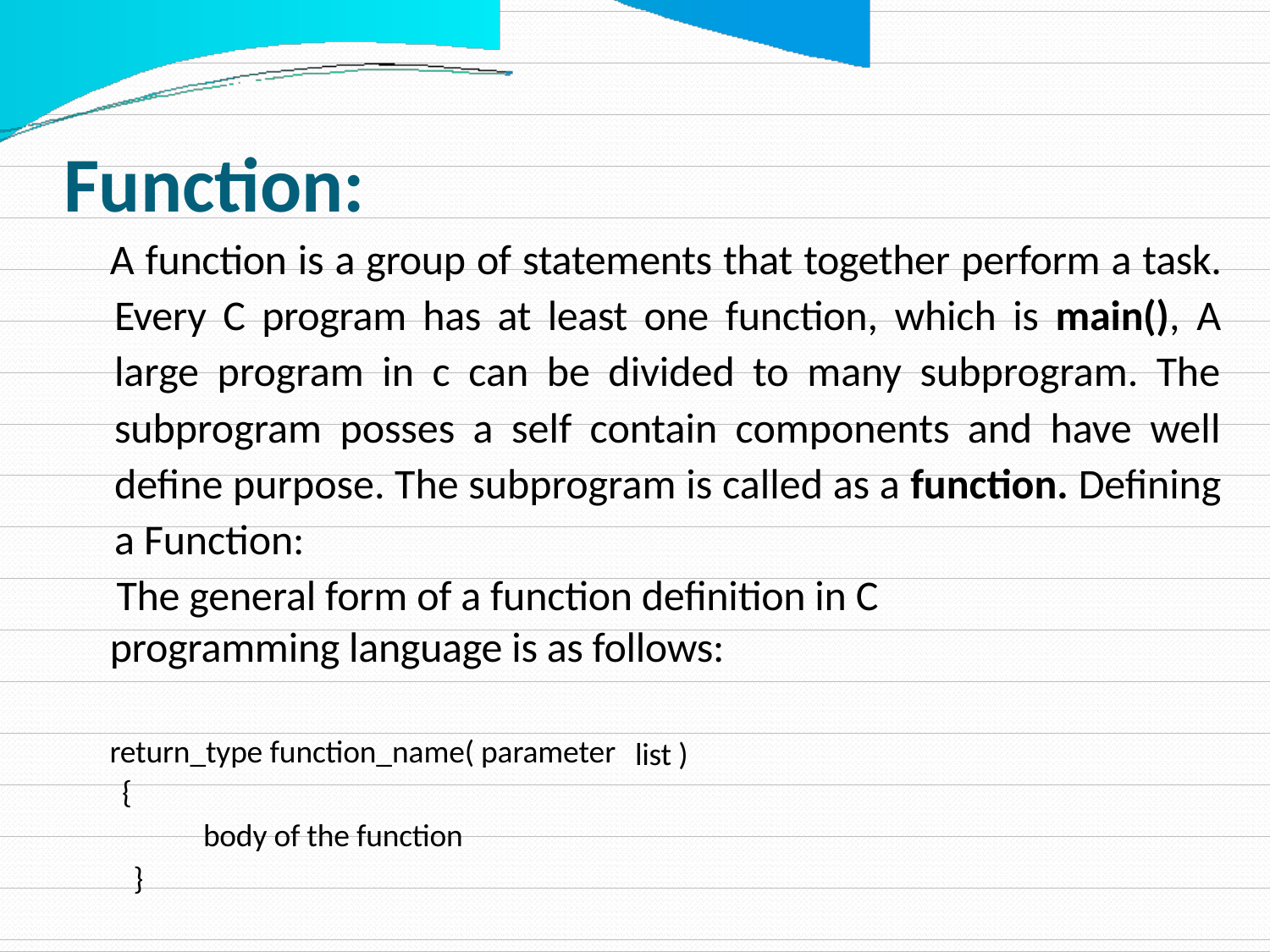

Function:
A function is a group of statements that together perform a task. Every C program has at least one function, which is main(), A large program in c can be divided to many subprogram. The subprogram posses a self contain components and have well define purpose. The subprogram is called as a function. Defining a Function:
The general form of a function definition in C
programming language is as follows:

return_type function_name( parameter
{
body of the function
}
list )